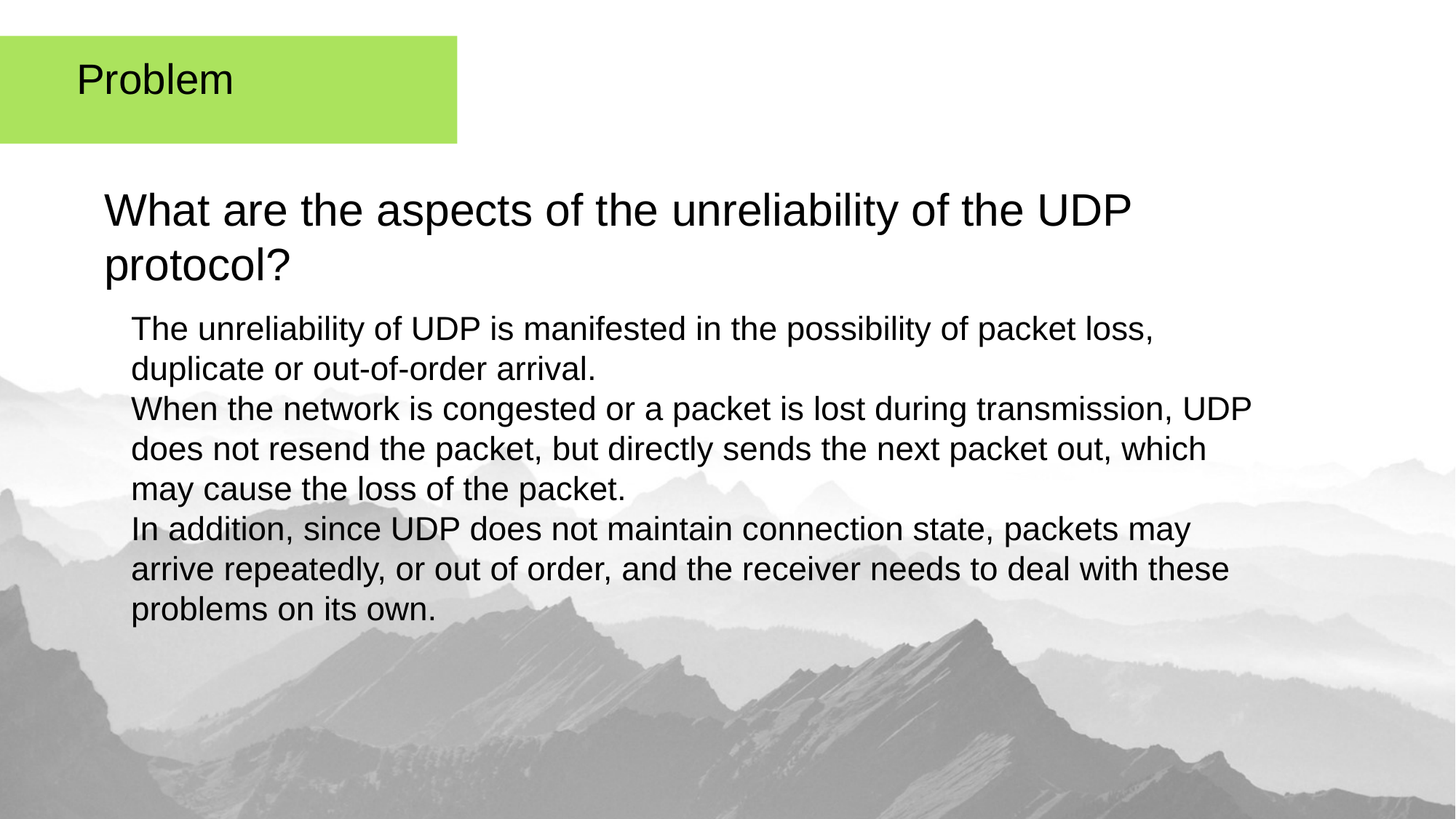

Problem
What are the aspects of the unreliability of the UDP protocol?
The unreliability of UDP is manifested in the possibility of packet loss, duplicate or out-of-order arrival.
When the network is congested or a packet is lost during transmission, UDP does not resend the packet, but directly sends the next packet out, which may cause the loss of the packet.
In addition, since UDP does not maintain connection state, packets may arrive repeatedly, or out of order, and the receiver needs to deal with these problems on its own.